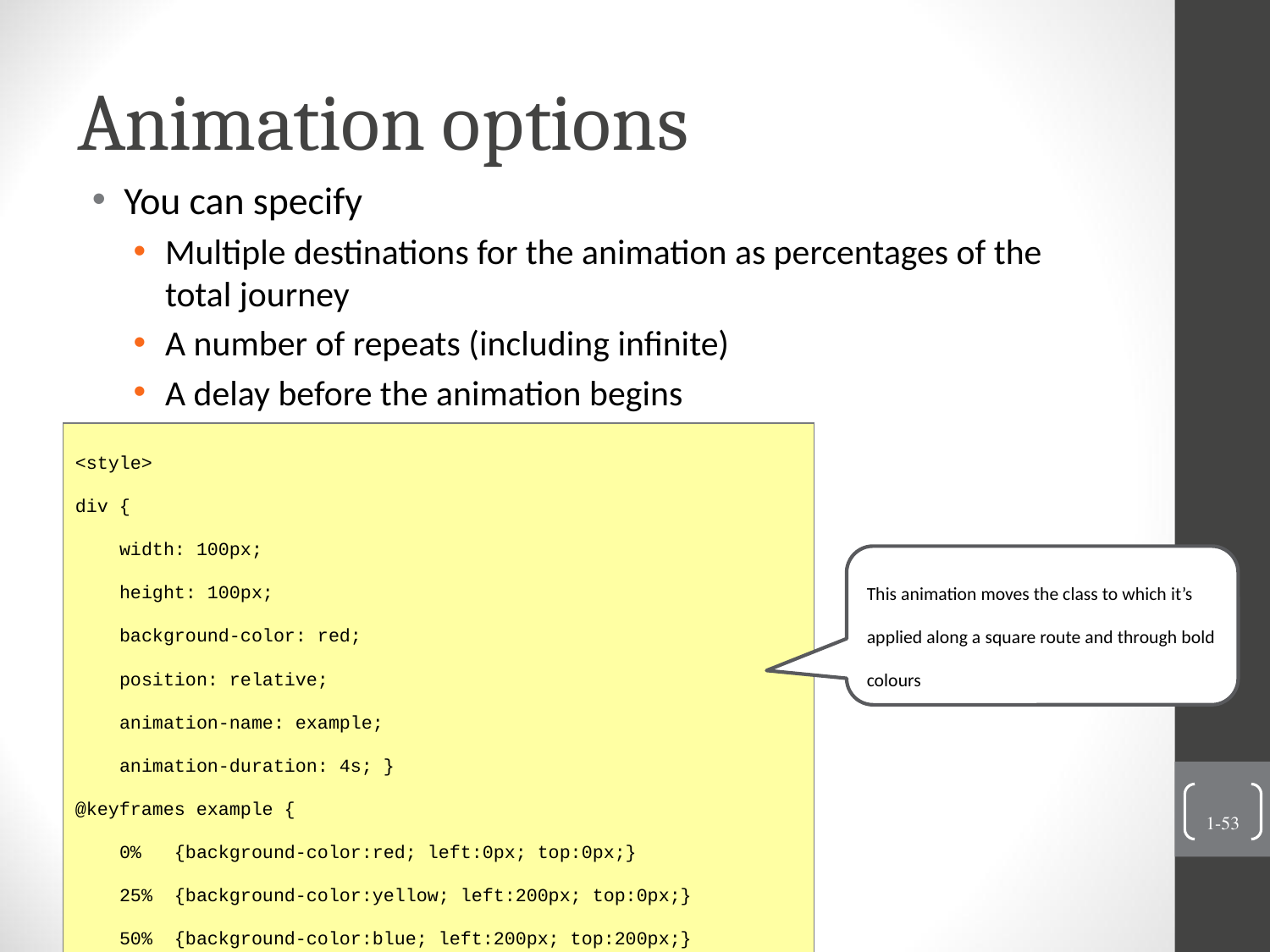

# Animation options
You can specify
Multiple destinations for the animation as percentages of the total journey
A number of repeats (including infinite)
A delay before the animation begins
<style>
div {
    width: 100px;
    height: 100px;
    background-color: red;
    position: relative;
    animation-name: example;
    animation-duration: 4s; }
@keyframes example {
    0%   {background-color:red; left:0px; top:0px;}
    25%  {background-color:yellow; left:200px; top:0px;}
    50%  {background-color:blue; left:200px; top:200px;}
    75%  {background-color:green; left:0px; top:200px;}
    100% {background-color:red; left:0px; top:0px;}
}
</style>
<p><b>Note:</b> This example does not work in Internet Explorer 9 and earlier versions.</p>
<div></div>
This animation moves the class to which it’s applied along a square route and through bold colours
1-53